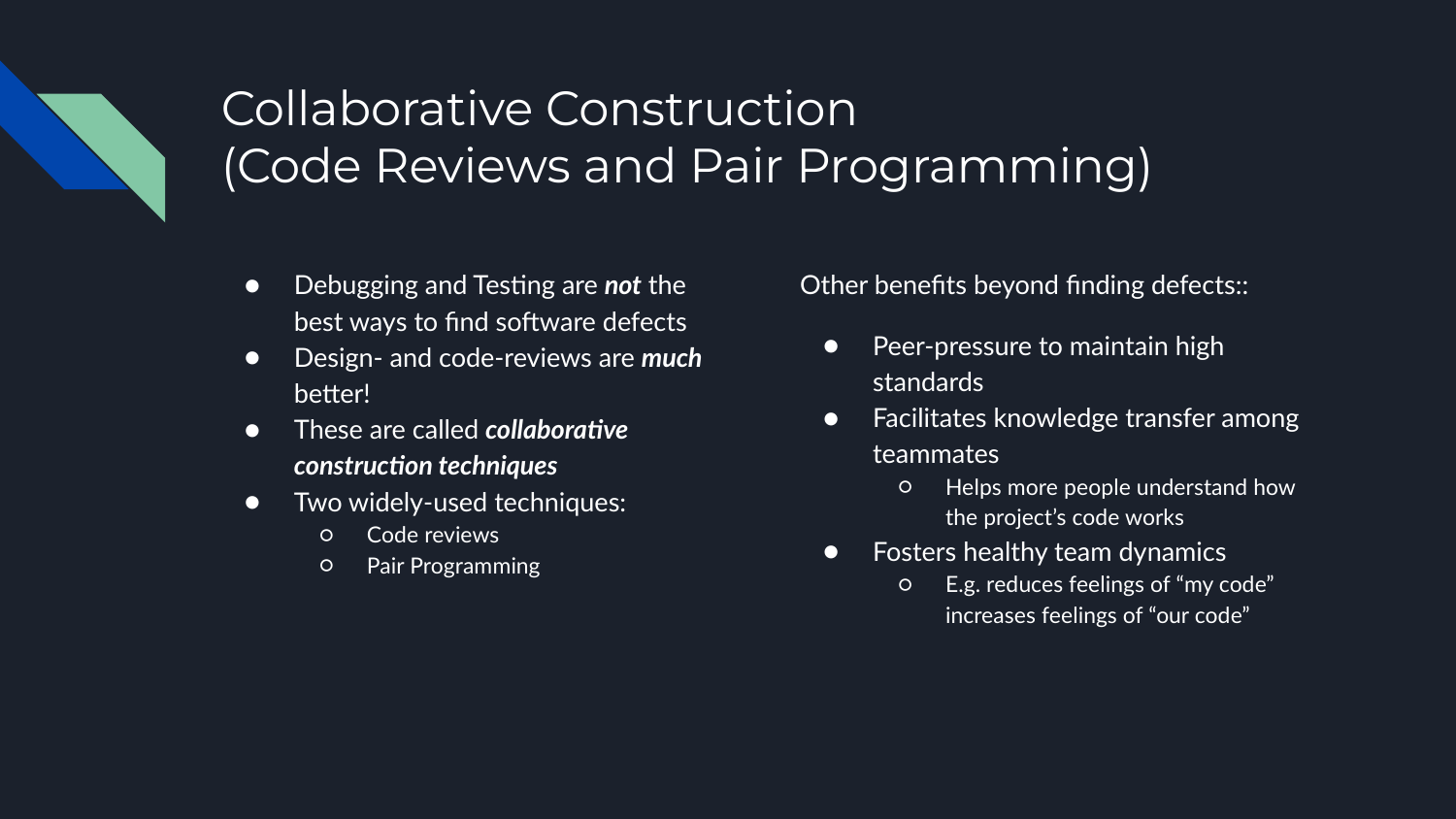

# Collaborative Construction
(Code Reviews and Pair Programming)
Debugging and Testing are not the best ways to find software defects
Design- and code-reviews are much better!
These are called collaborative construction techniques
Two widely-used techniques:
Code reviews
Pair Programming
Other benefits beyond finding defects::
Peer-pressure to maintain high standards
Facilitates knowledge transfer among teammates
Helps more people understand how the project’s code works
Fosters healthy team dynamics
E.g. reduces feelings of “my code” increases feelings of “our code”